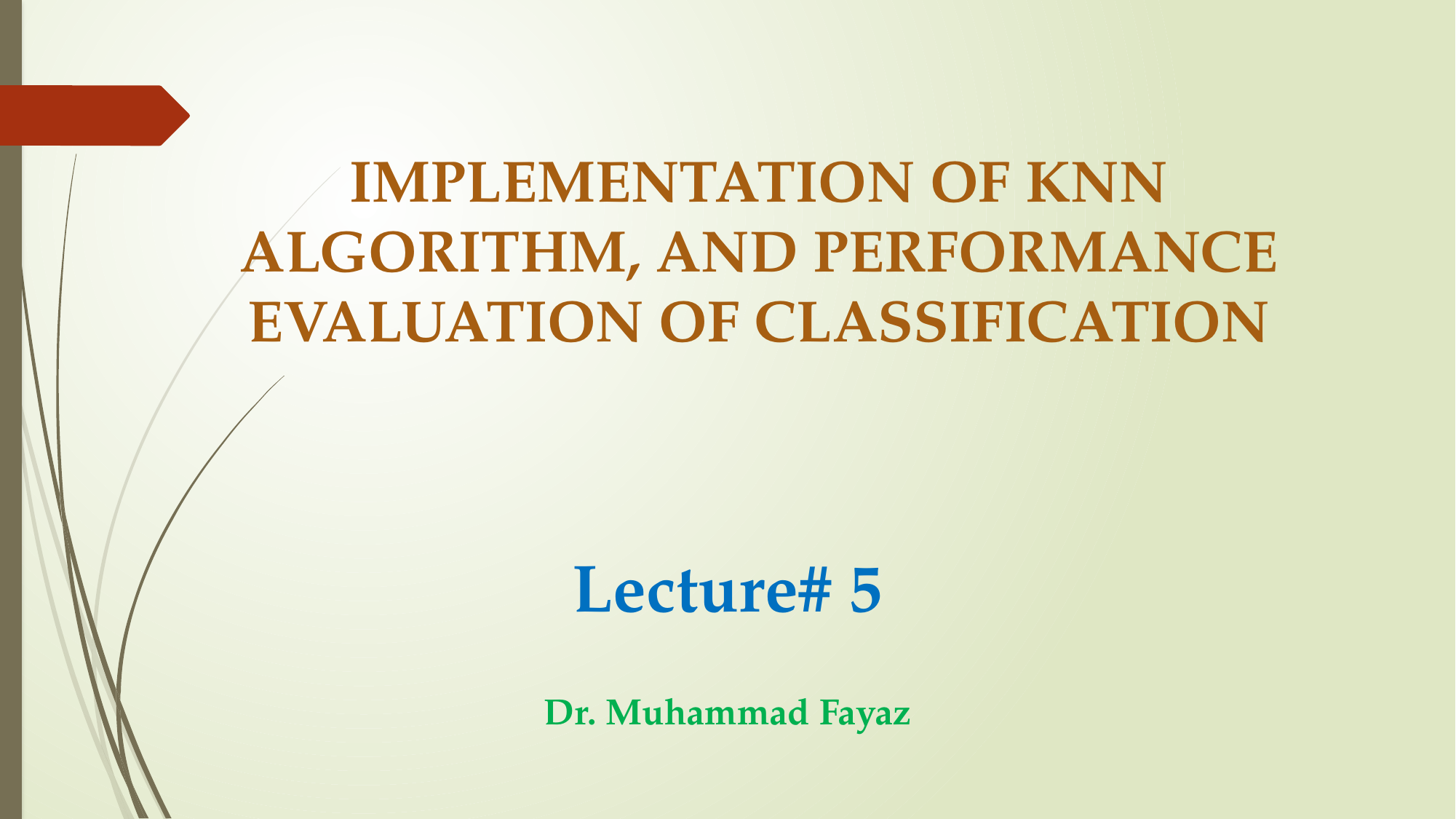

# IMPLEMENTATION OF KNN ALGORITHM, AND PERFORMANCE EVALUATION OF CLASSIFICATION

Lecture# 5

Dr. Muhammad Fayaz